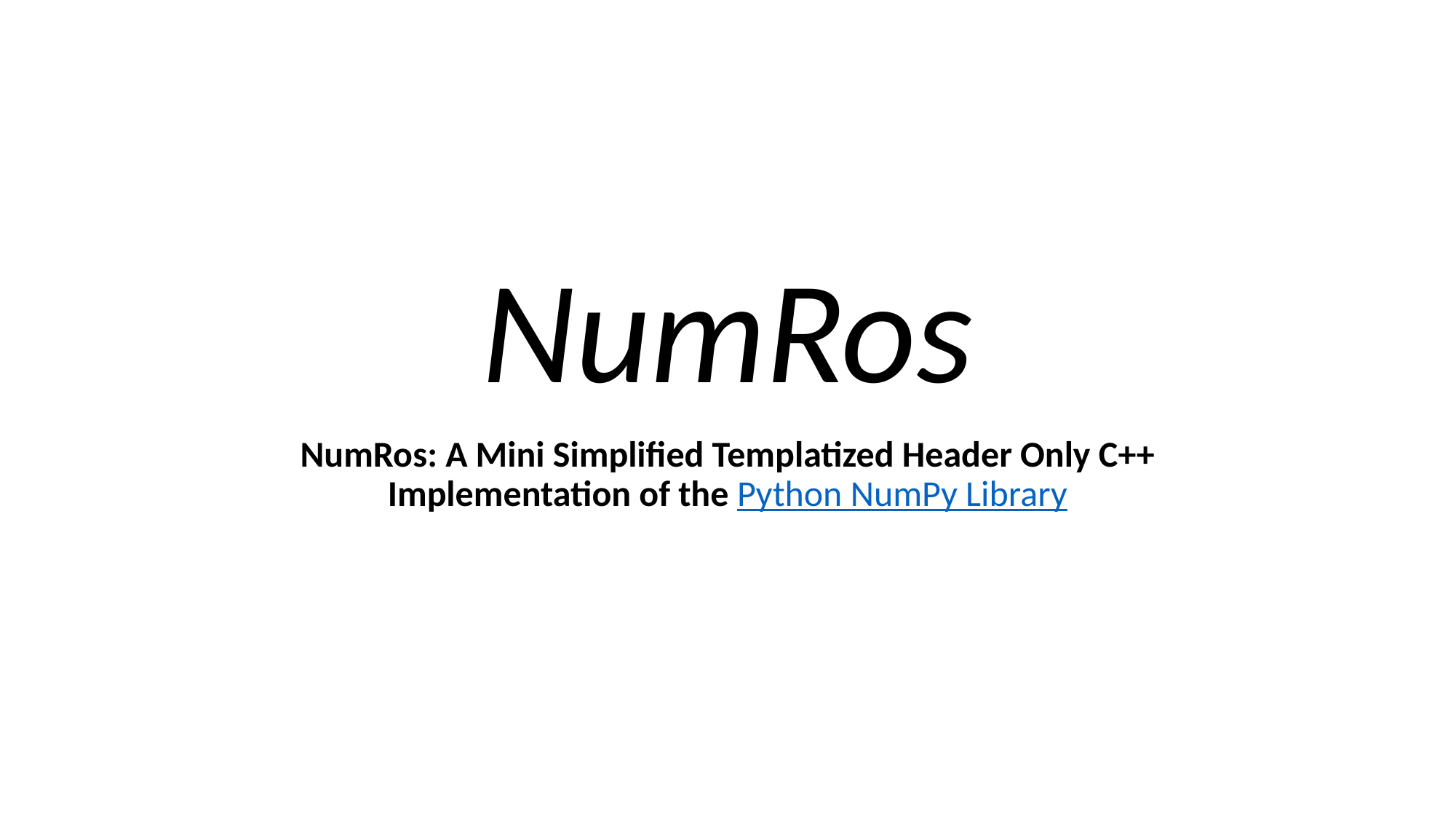

# NumRos
NumRos: A Mini Simplified Templatized Header Only C++ Implementation of the Python NumPy Library